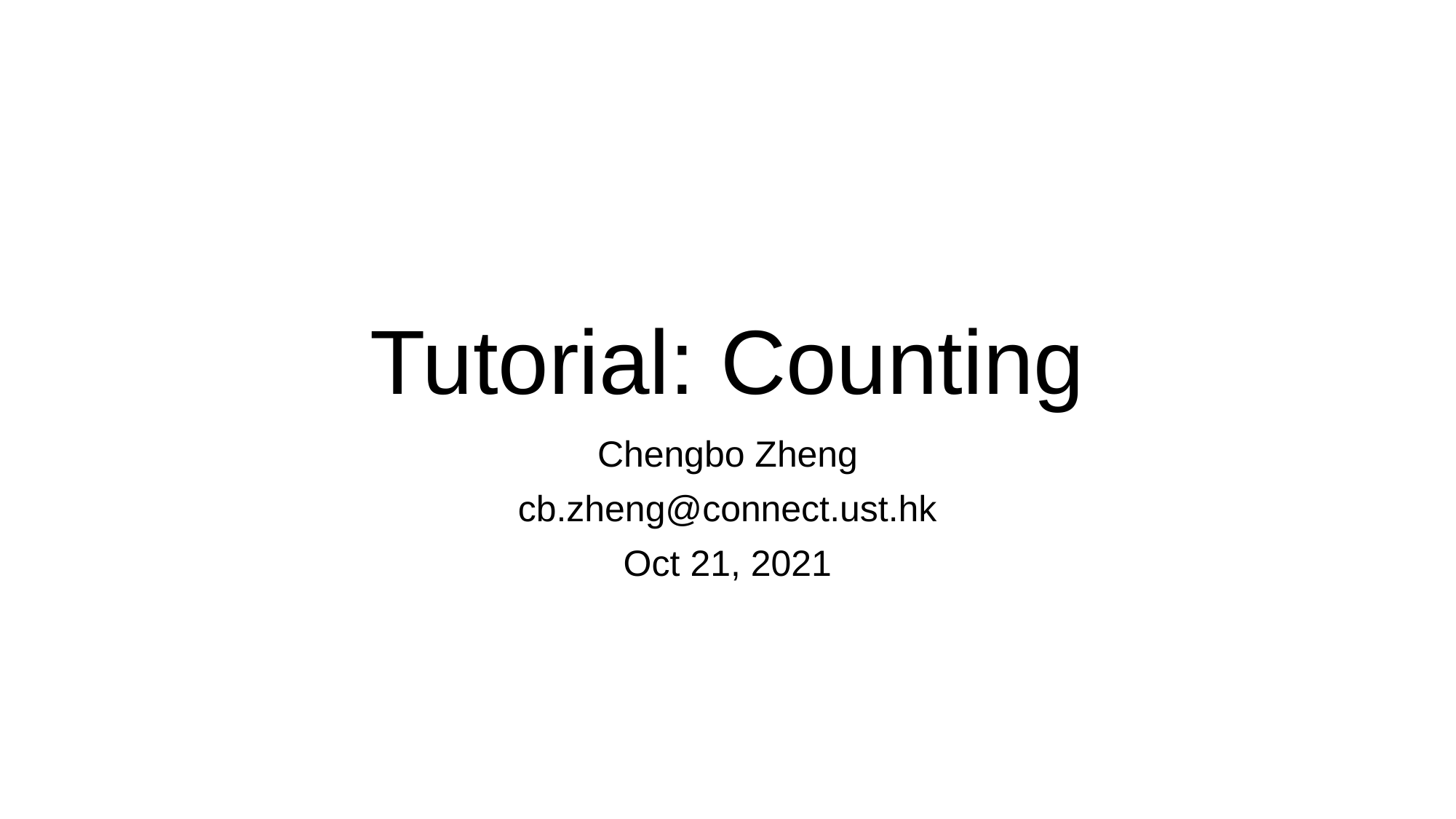

# Tutorial: Counting
Chengbo Zheng
cb.zheng@connect.ust.hk
Oct 21, 2021